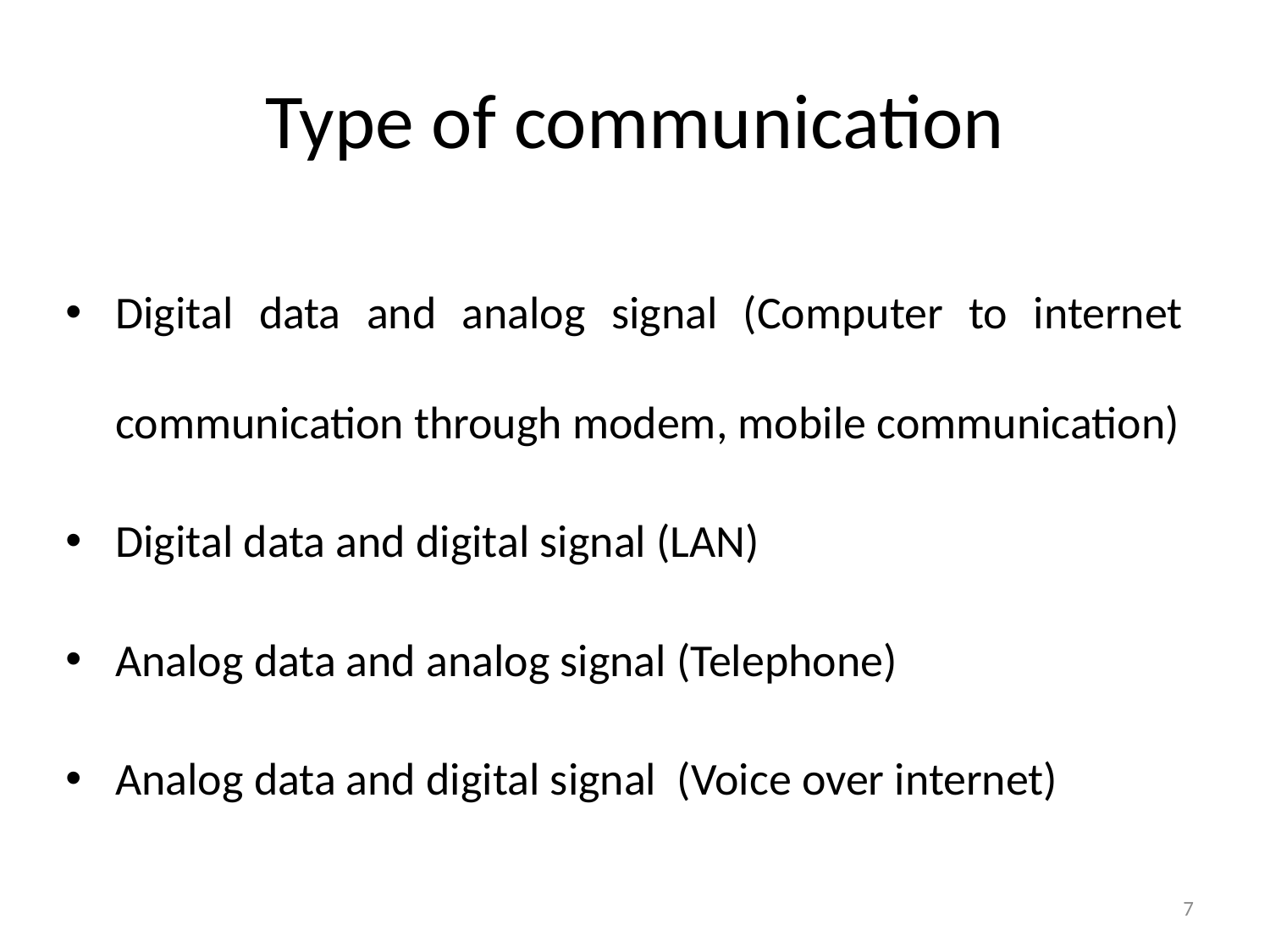

# Type of communication
Digital data and analog signal (Computer to internet communication through modem, mobile communication)
Digital data and digital signal (LAN)
Analog data and analog signal (Telephone)
Analog data and digital signal  (Voice over internet)
7